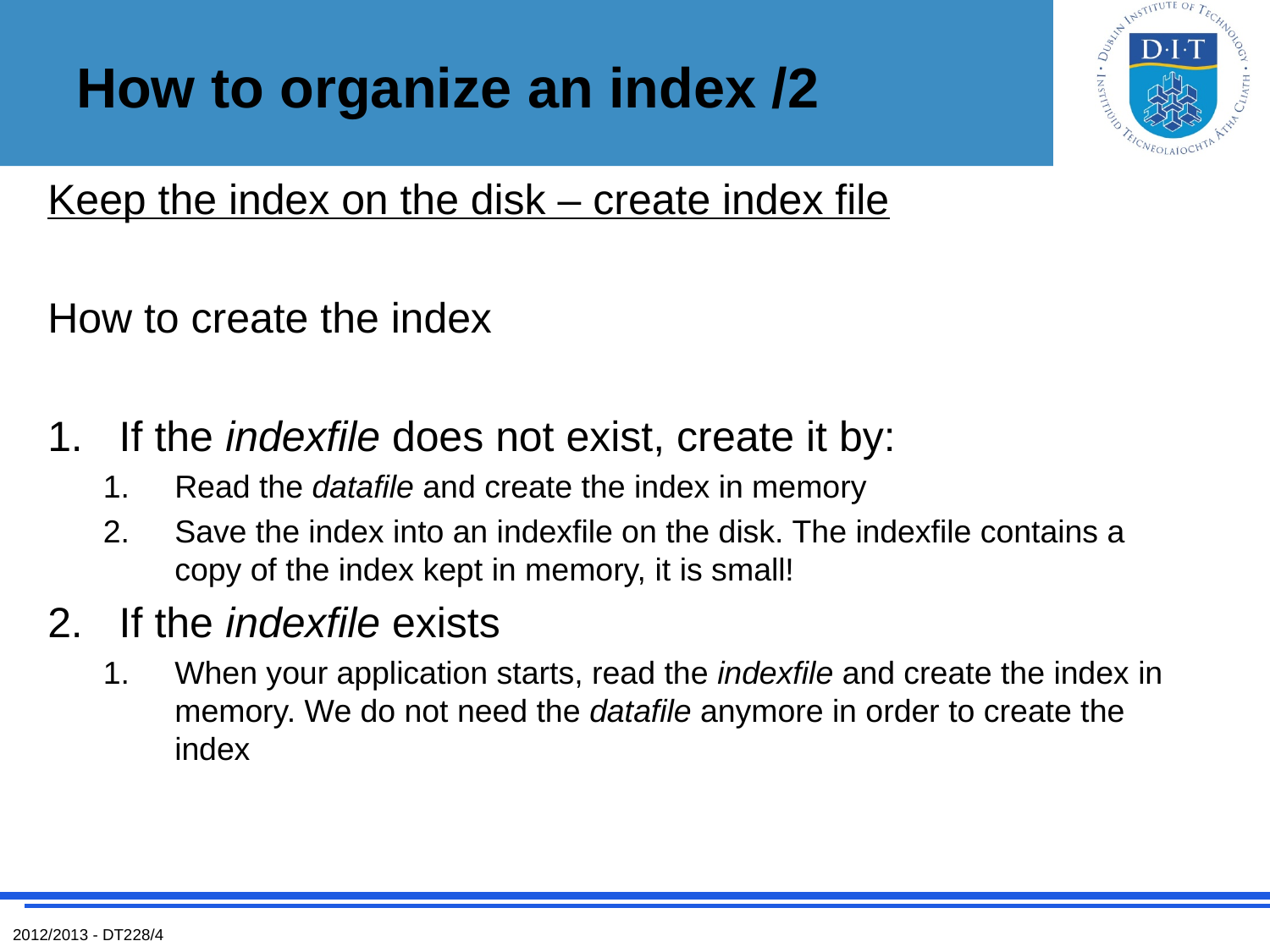

# How to organize an index /2
Keep the index on the disk – create index file

How to create the index

If the indexfile does not exist, create it by:
Read the datafile and create the index in memory
Save the index into an indexfile on the disk. The indexfile contains a copy of the index kept in memory, it is small!
If the indexfile exists
When your application starts, read the indexfile and create the index in memory. We do not need the datafile anymore in order to create the index

2012/2013 - DT228/4
11